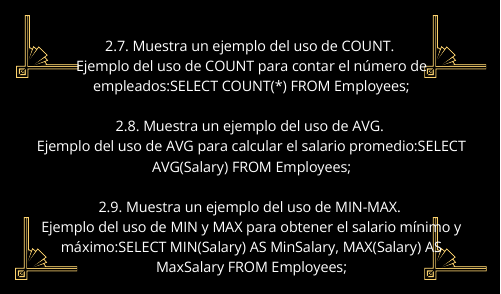

2.7. Muestra un ejemplo del uso de COUNT.
Ejemplo del uso de COUNT para contar el número de empleados:SELECT COUNT(*) FROM Employees;

2.8. Muestra un ejemplo del uso de AVG.
Ejemplo del uso de AVG para calcular el salario promedio:SELECT AVG(Salary) FROM Employees;

2.9. Muestra un ejemplo del uso de MIN-MAX.
Ejemplo del uso de MIN y MAX para obtener el salario mínimo y máximo:SELECT MIN(Salary) AS MinSalary, MAX(Salary) AS MaxSalary FROM Employees;